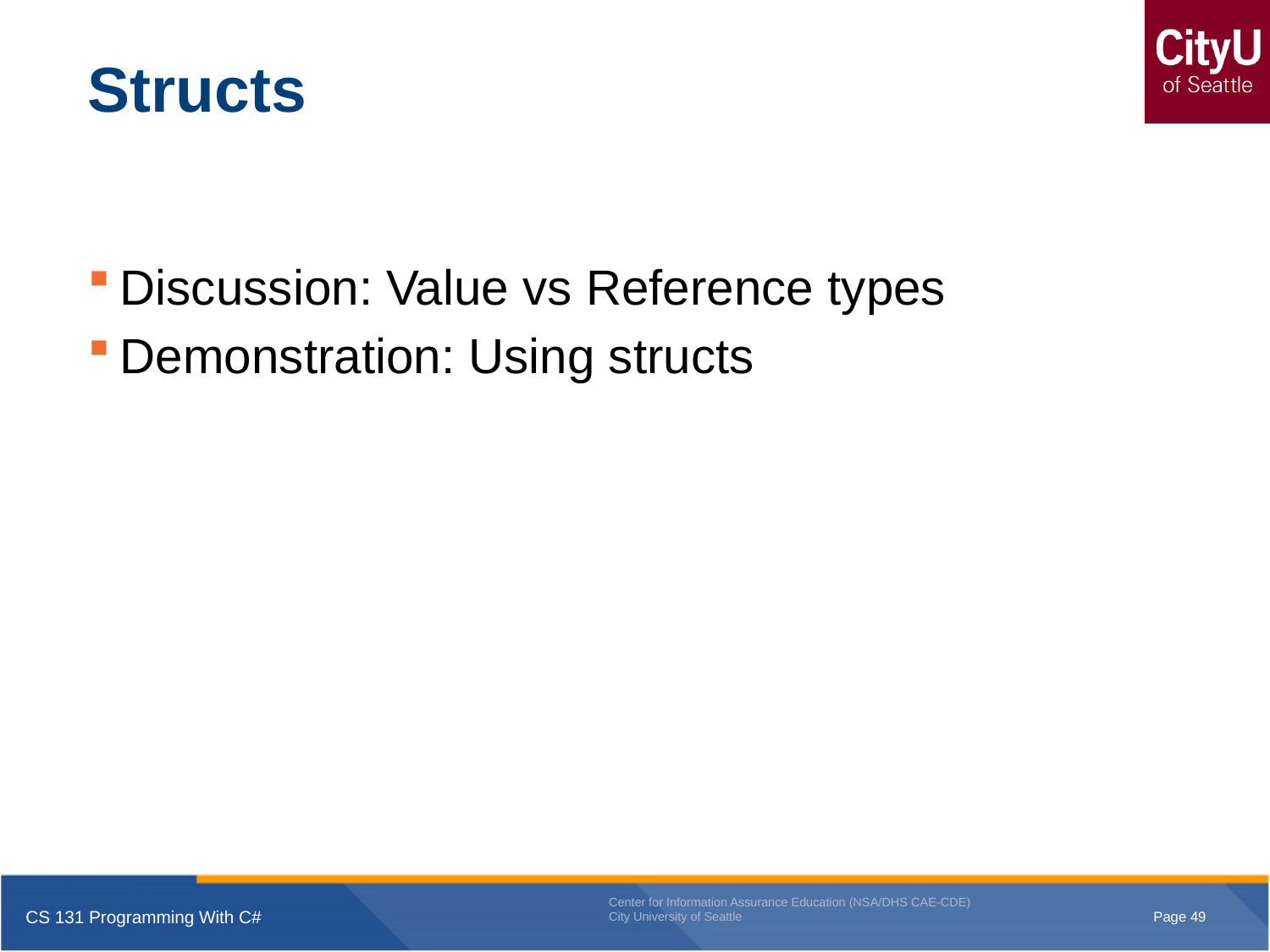

# Structs

Discussion: Value vs Reference types
Demonstration: Using structs